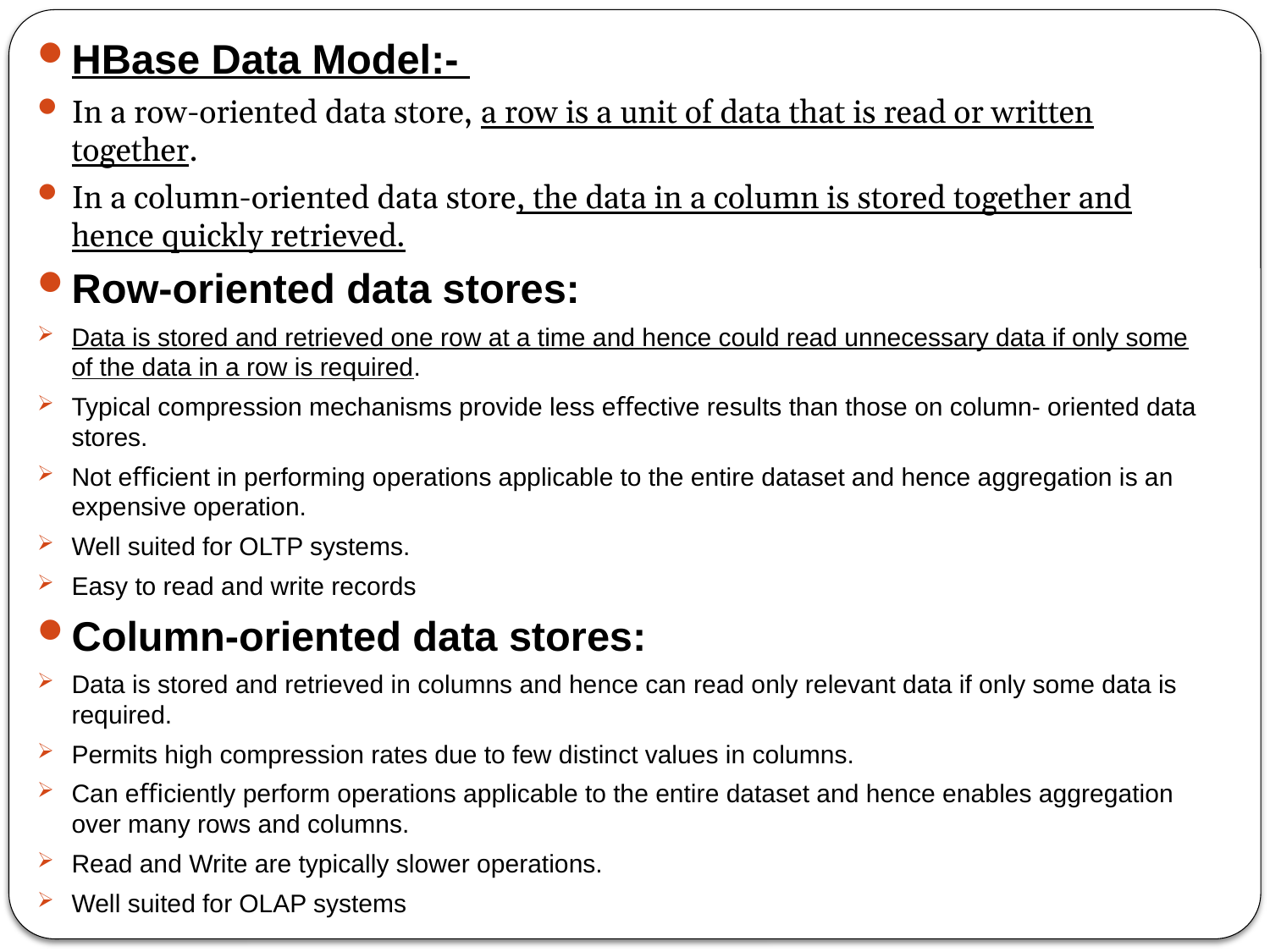

HBase Data Model:-
In a row-oriented data store, a row is a unit of data that is read or written together.
In a column-oriented data store, the data in a column is stored together and hence quickly retrieved.
Row-oriented data stores:
Data is stored and retrieved one row at a time and hence could read unnecessary data if only some of the data in a row is required.
Typical compression mechanisms provide less eﬀective results than those on column- oriented data stores.
Not eﬃcient in performing operations applicable to the entire dataset and hence aggregation is an expensive operation.
Well suited for OLTP systems.
Easy to read and write records
Column-oriented data stores:
Data is stored and retrieved in columns and hence can read only relevant data if only some data is required.
Permits high compression rates due to few distinct values in columns.
Can eﬃciently perform operations applicable to the entire dataset and hence enables aggregation over many rows and columns.
Read and Write are typically slower operations.
Well suited for OLAP systems